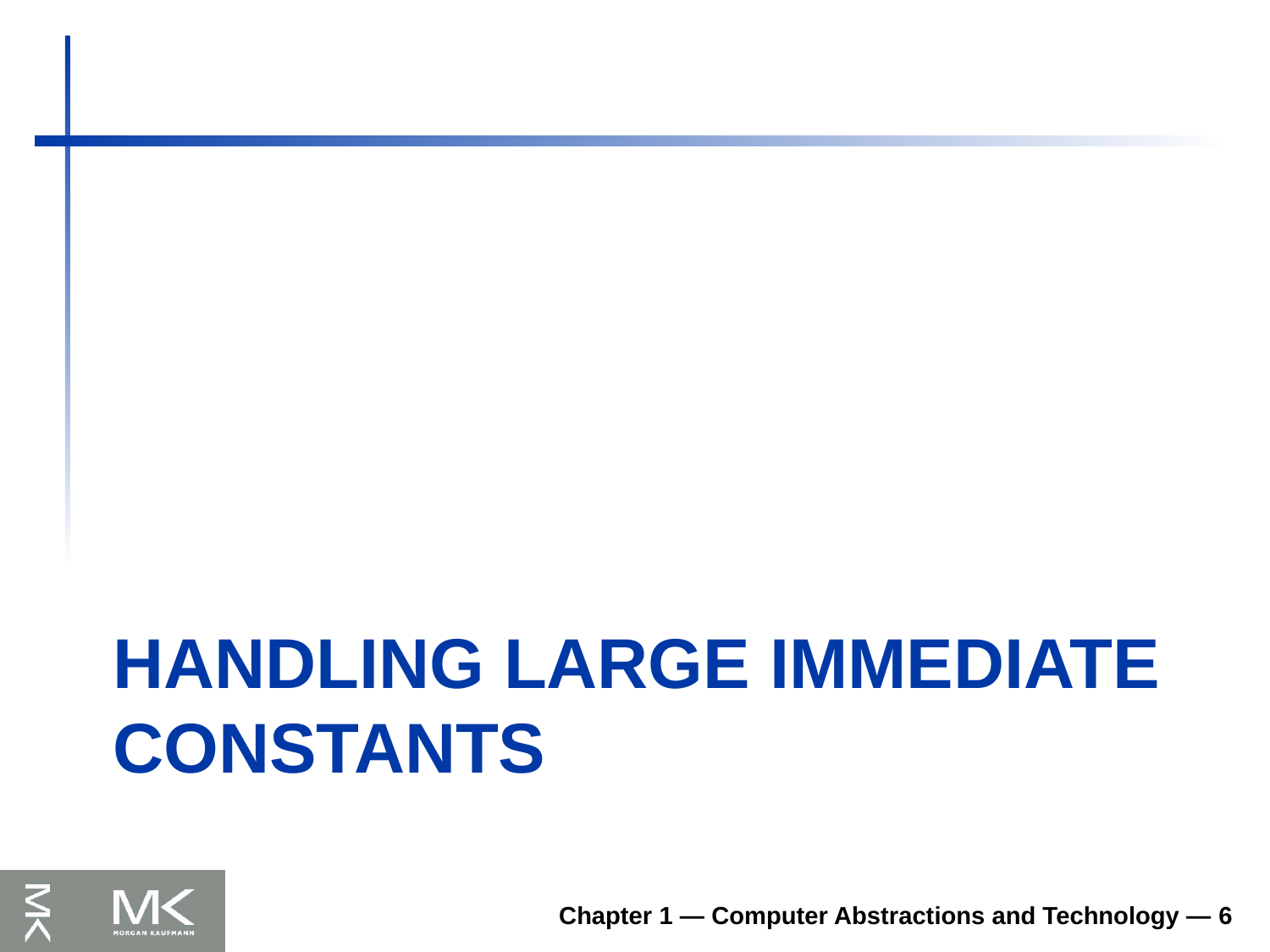

# Handling Large Immediate constants
Chapter 1 — Computer Abstractions and Technology — 6